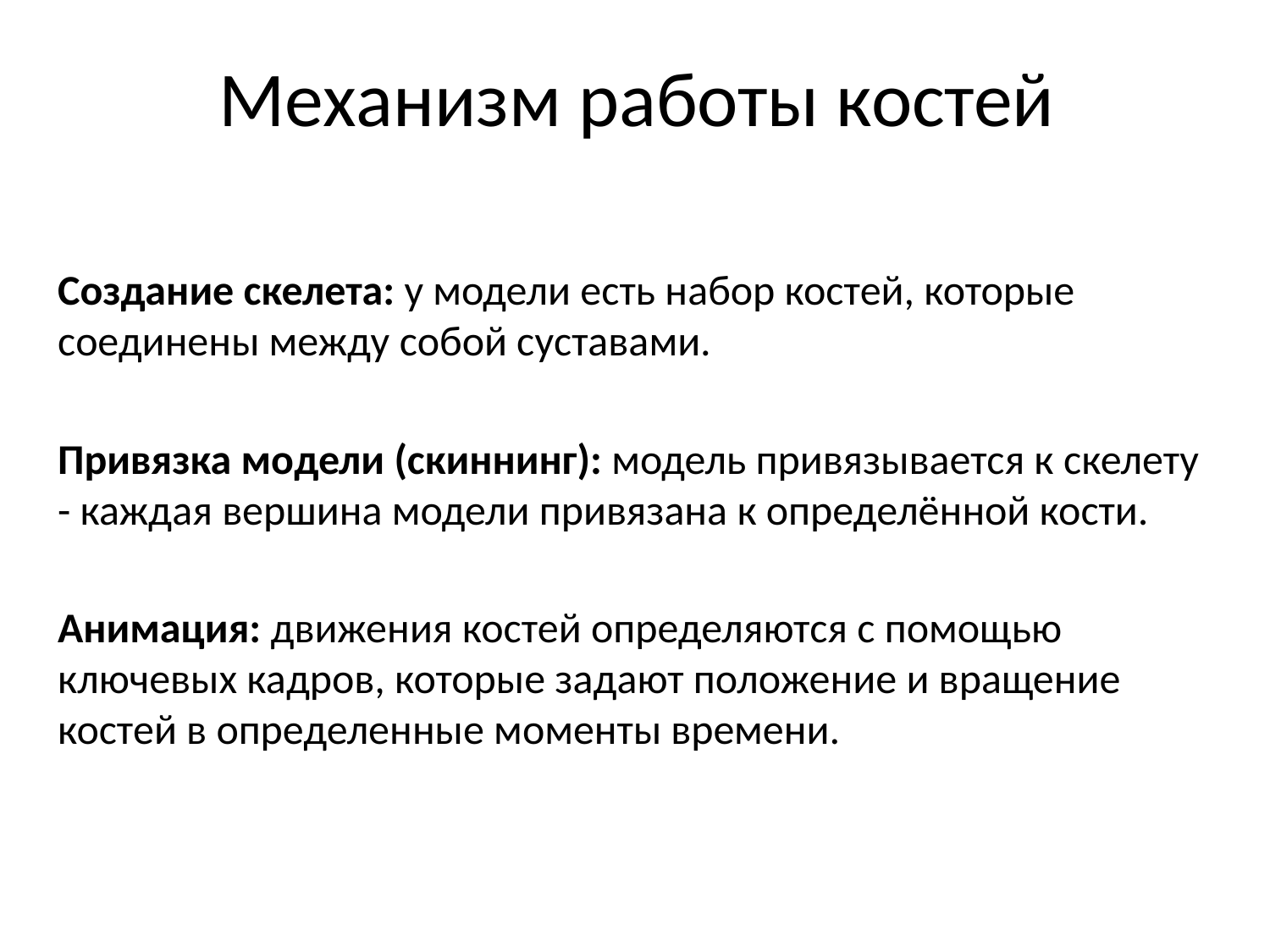

# Механизм работы костей
Создание скелета: у модели есть набор костей, которые соединены между собой суставами.

Привязка модели (скиннинг): модель привязывается к скелету - каждая вершина модели привязана к определённой кости.

Анимация: движения костей определяются с помощью ключевых кадров, которые задают положение и вращение костей в определенные моменты времени.